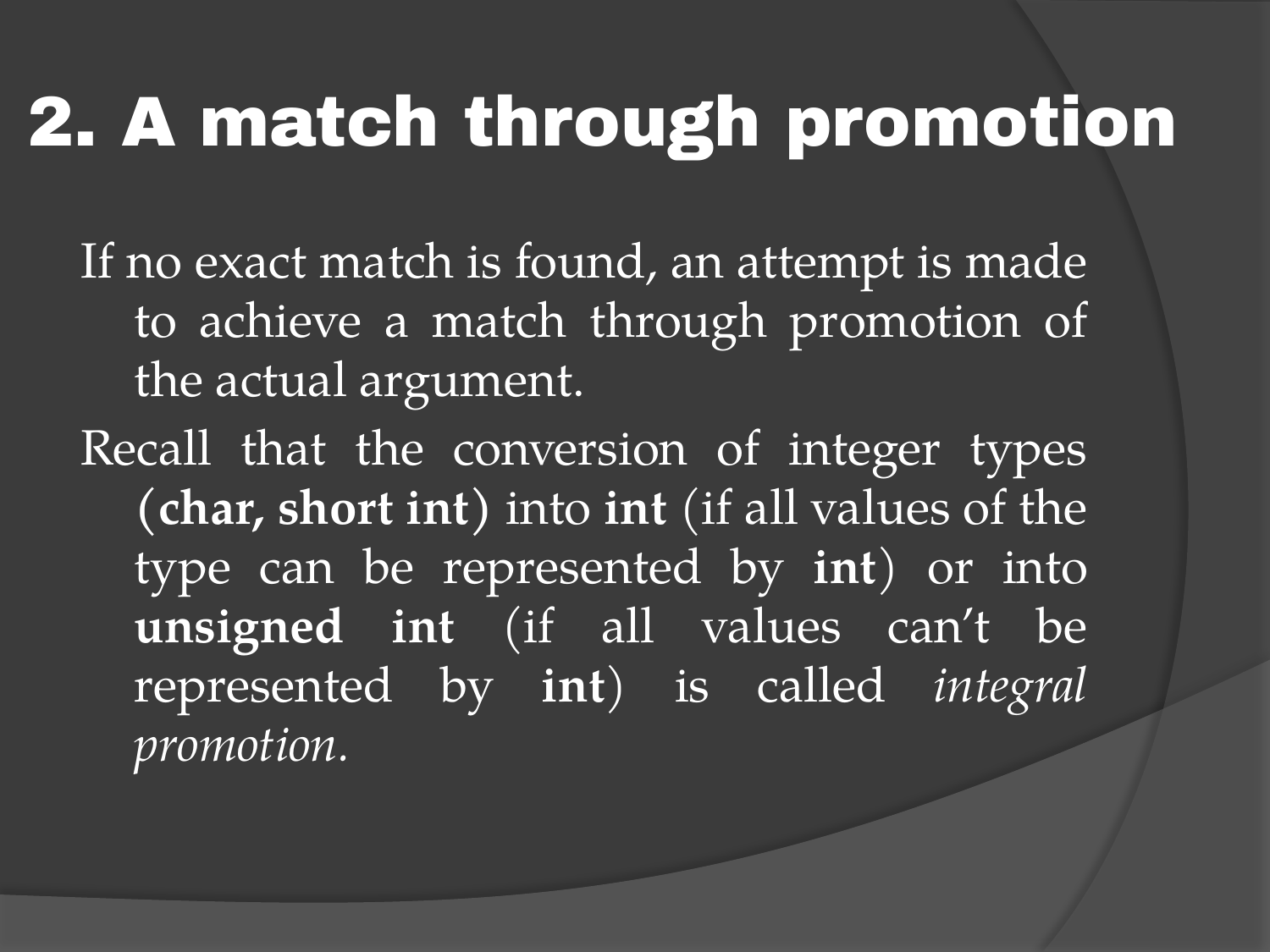

# 2. A match through promotion
If no exact match is found, an attempt is made to achieve a match through promotion of the actual argument.
Recall that the conversion of integer types (char, short int) into int (if all values of the type can be represented by int) or into unsigned int (if all values can’t be represented by int) is called integral promotion.